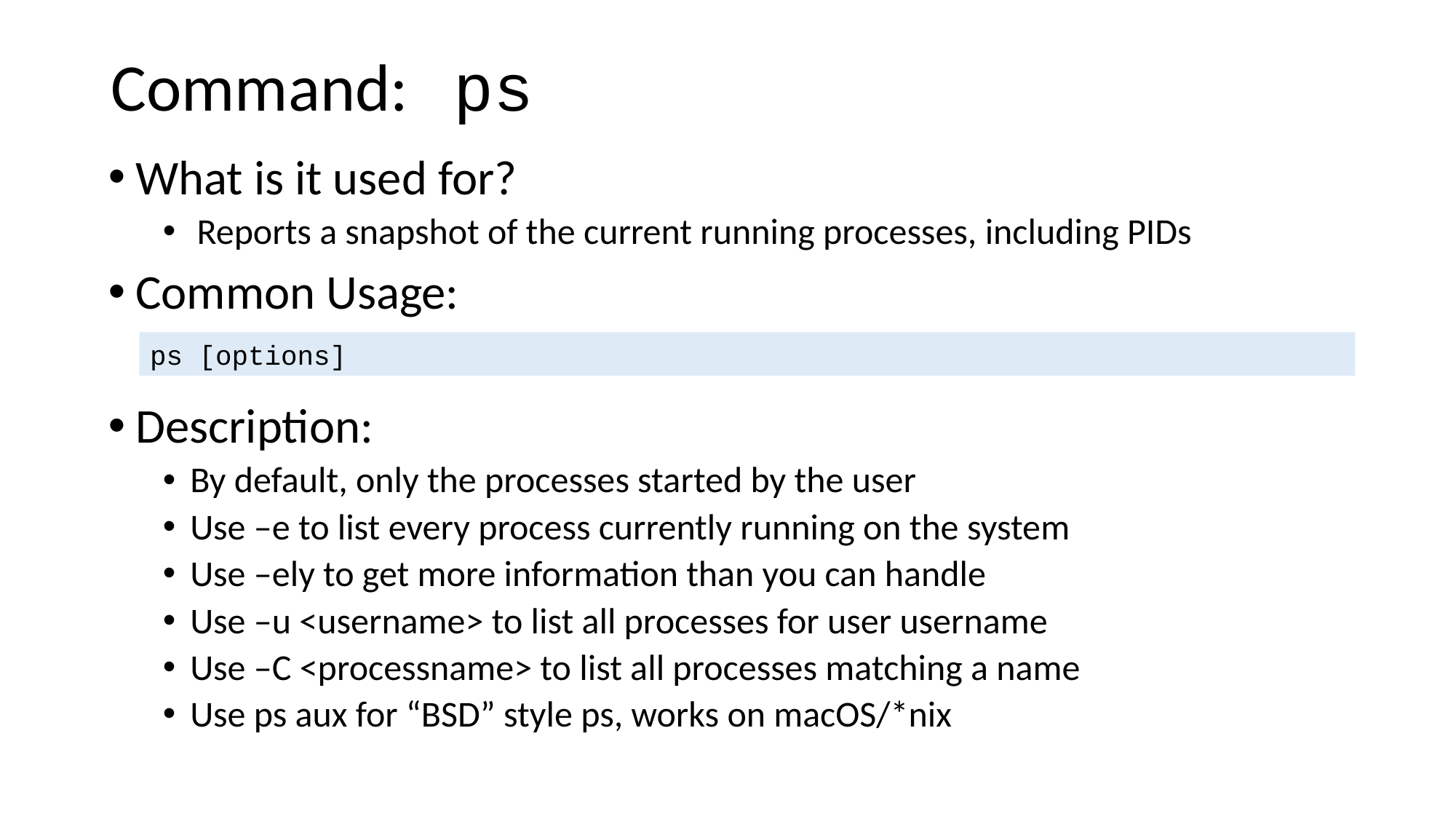

# Command:   ps
What is it used for?
Reports a snapshot of the current running processes, including PIDs
Common Usage:
ps [options]
Description:
By default, only the processes started by the user
Use –e to list every process currently running on the system
Use –ely to get more information than you can handle
Use –u <username> to list all processes for user username
Use –C <processname> to list all processes matching a name
Use ps aux for “BSD” style ps, works on macOS/*nix